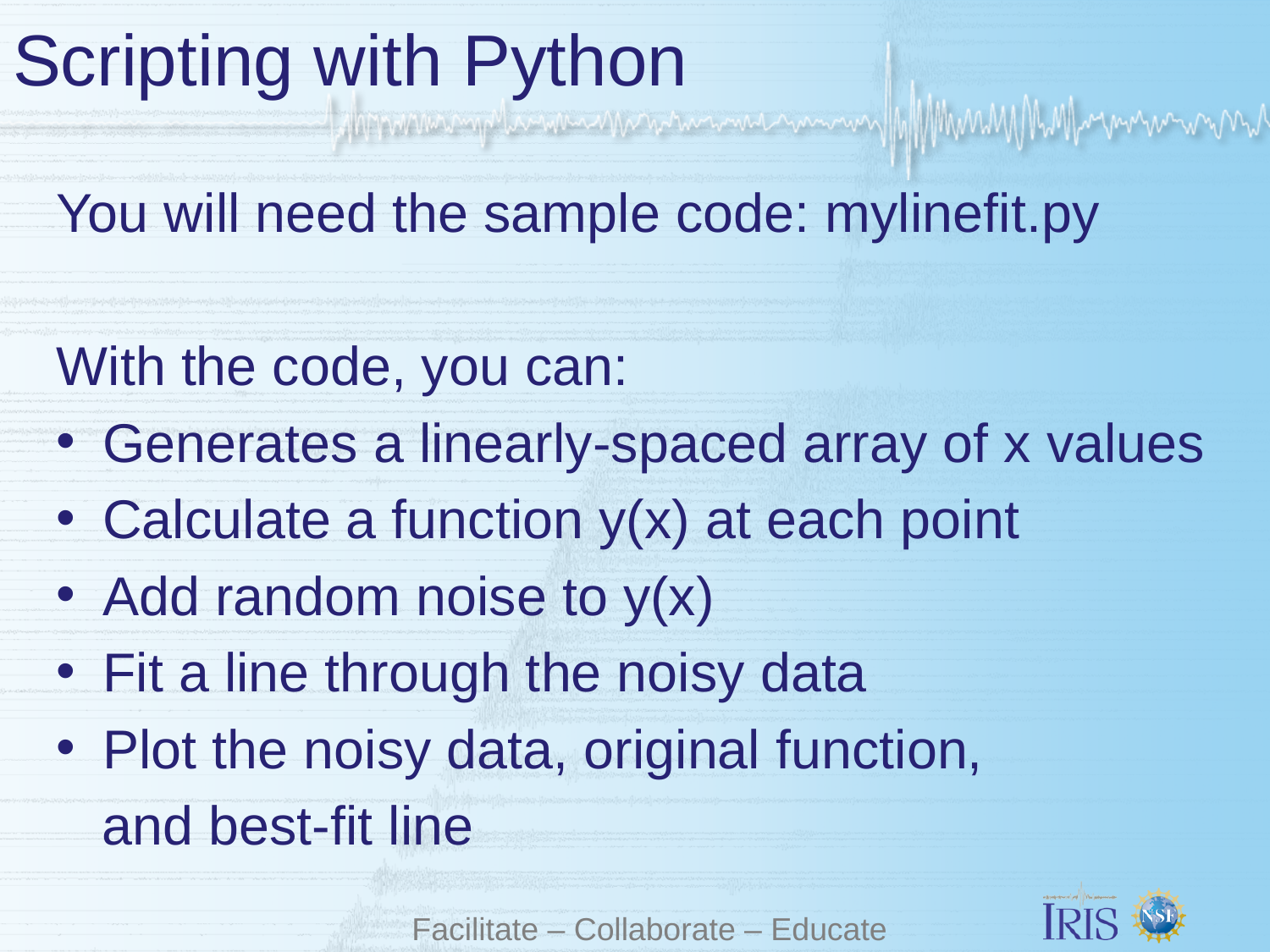

# Scripting with Python
You will need the sample code: mylinefit.py

With the code, you can:
Generates a linearly-spaced array of x values
Calculate a function y(x) at each point
Add random noise to y(x)
Fit a line through the noisy data
Plot the noisy data, original function,
   and best-fit line